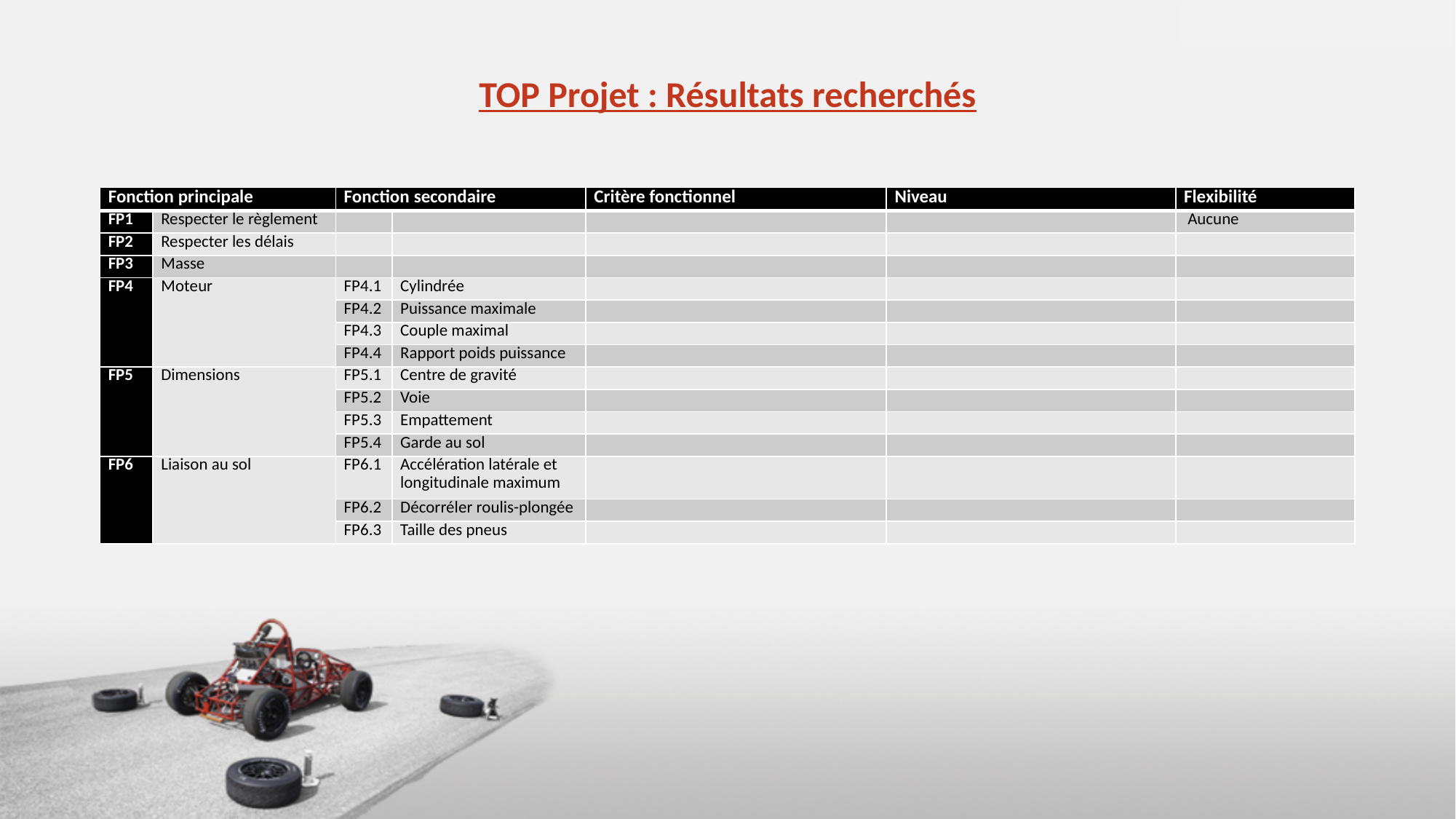

TOP Projet : Résultats recherchés
| Fonction principale |  | Fonction secondaire |  | Critère fonctionnel | Niveau | Flexibilité |
| --- | --- | --- | --- | --- | --- | --- |
| FP1 | Respecter le règlement |  |  |  |  | Aucune |
| FP2 | Respecter les délais |  |  |  |  |  |
| FP3 | Masse |  |  |  |  |  |
| FP4 | Moteur | FP4.1 | Cylindrée |  |  |  |
|  |  | FP4.2 | Puissance maximale |  |  |  |
|  |  | FP4.3 | Couple maximal |  |  |  |
|  |  | FP4.4 | Rapport poids puissance |  |  |  |
| FP5 | Dimensions | FP5.1 | Centre de gravité |  |  |  |
|  |  | FP5.2 | Voie |  |  |  |
|  |  | FP5.3 | Empattement |  |  |  |
|  |  | FP5.4 | Garde au sol |  |  |  |
| FP6 | Liaison au sol | FP6.1 | Accélération latérale et longitudinale maximum |  |  |  |
|  |  | FP6.2 | Décorréler roulis-plongée |  |  |  |
|  |  | FP6.3 | Taille des pneus |  |  |  |